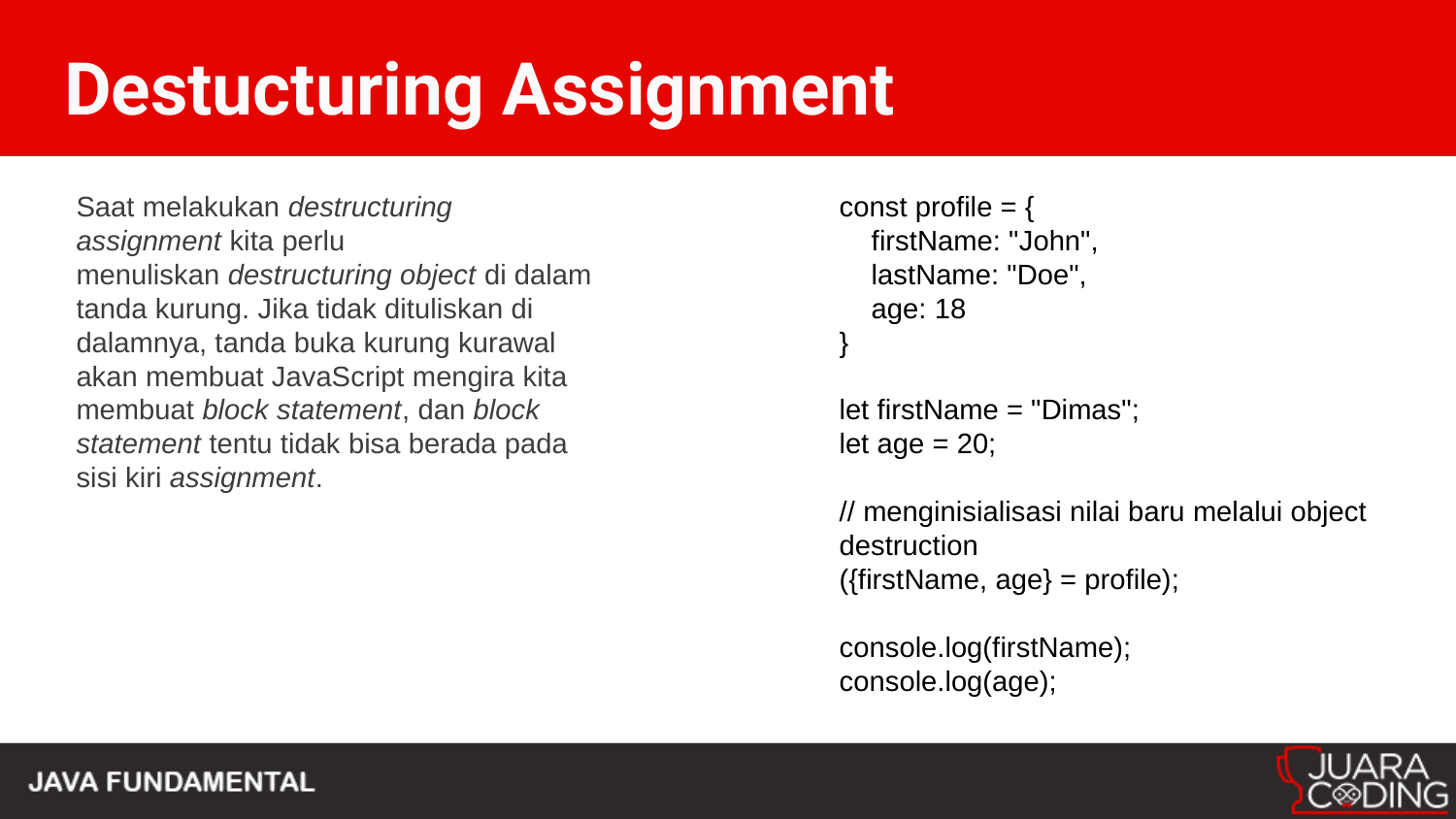

# Destucturing Assignment
Saat melakukan destructuring assignment kita perlu menuliskan destructuring object di dalam tanda kurung. Jika tidak dituliskan di dalamnya, tanda buka kurung kurawal akan membuat JavaScript mengira kita membuat block statement, dan block statement tentu tidak bisa berada pada sisi kiri assignment.
const profile = {
    firstName: "John",
    lastName: "Doe",
    age: 18
}

let firstName = "Dimas";
let age = 20;

// menginisialisasi nilai baru melalui object destruction
({firstName, age} = profile);

console.log(firstName);
console.log(age);